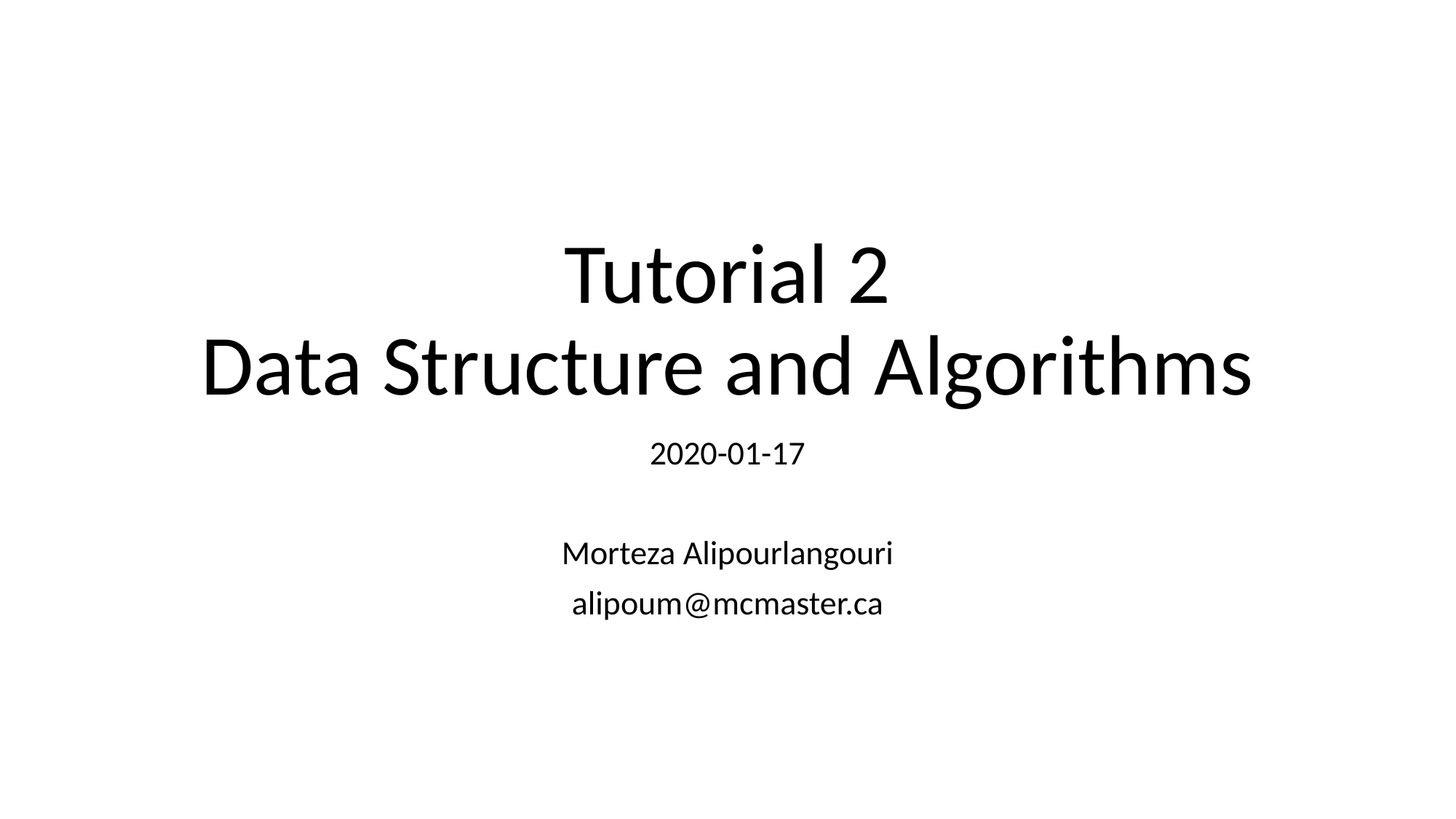

# Tutorial 2 Data Structure and Algorithms
2020-01-17

Morteza Alipourlangouri
alipoum@mcmaster.ca